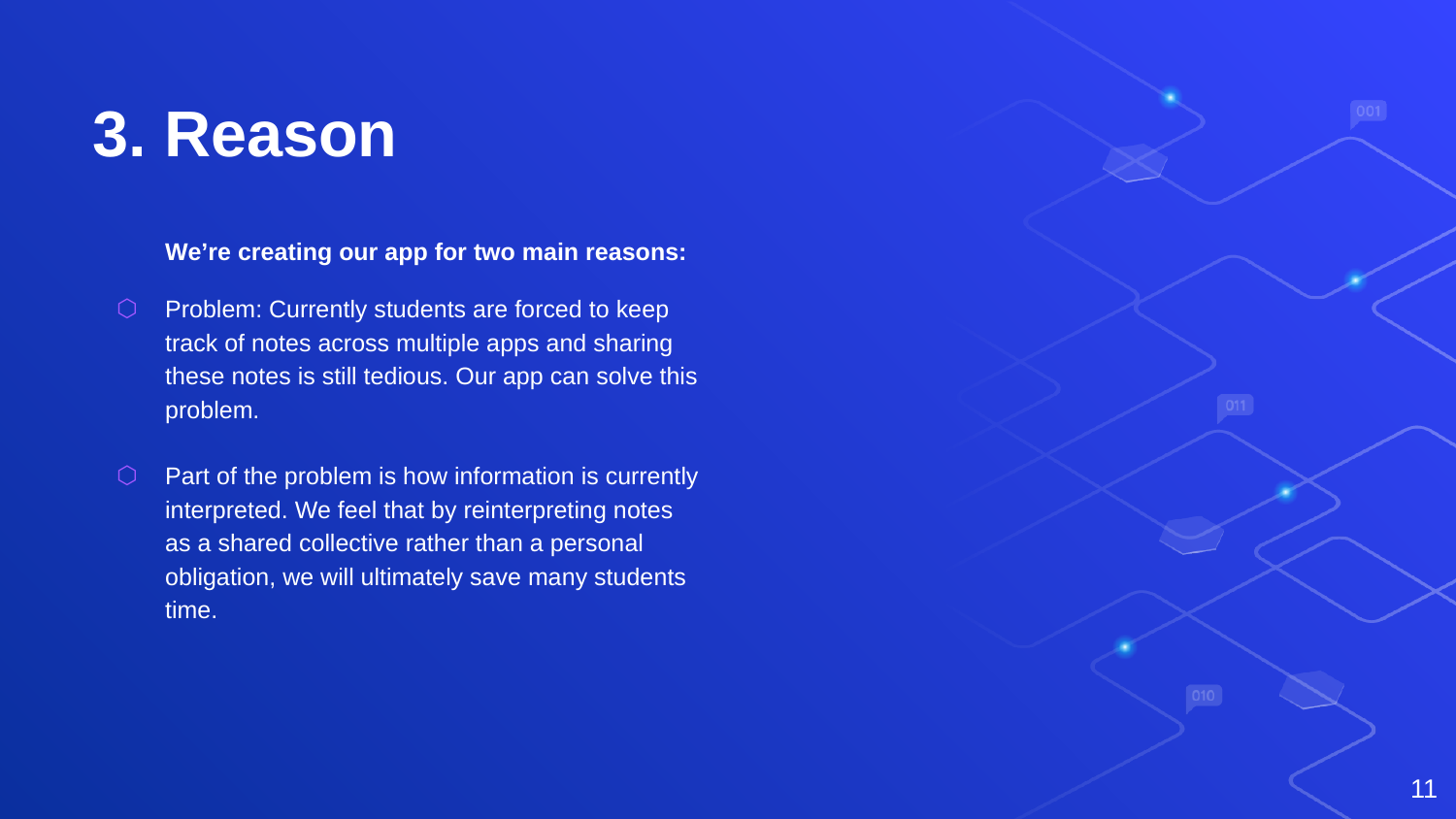

# 3. Reason
We’re creating our app for two main reasons:
Problem: Currently students are forced to keep track of notes across multiple apps and sharing these notes is still tedious. Our app can solve this problem.
Part of the problem is how information is currently interpreted. We feel that by reinterpreting notes as a shared collective rather than a personal obligation, we will ultimately save many students time.
11